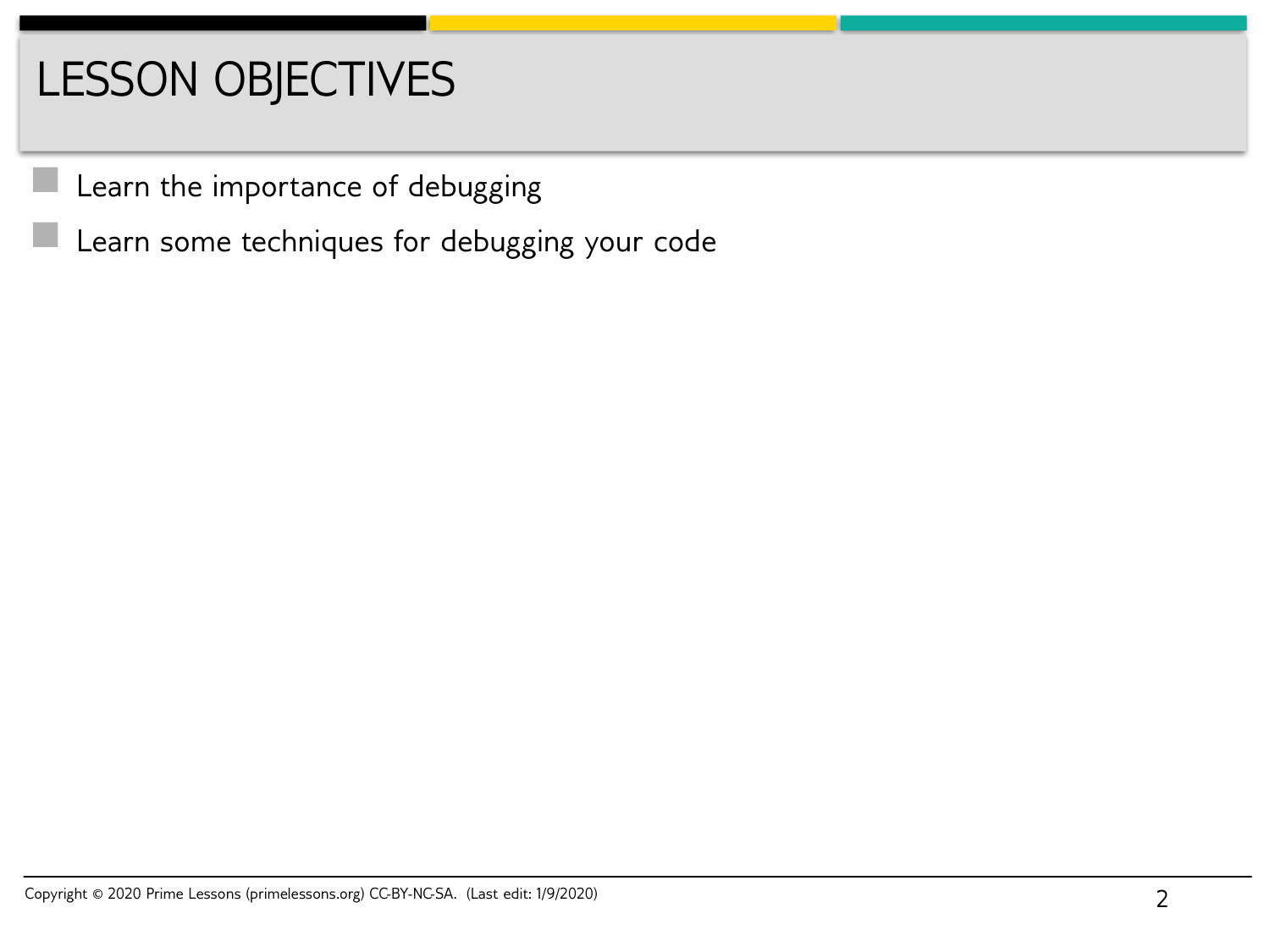

# Lesson Objectives
Learn the importance of debugging
Learn some techniques for debugging your code
2
Copyright © 2020 Prime Lessons (primelessons.org) CC-BY-NC-SA.  (Last edit: 1/9/2020)